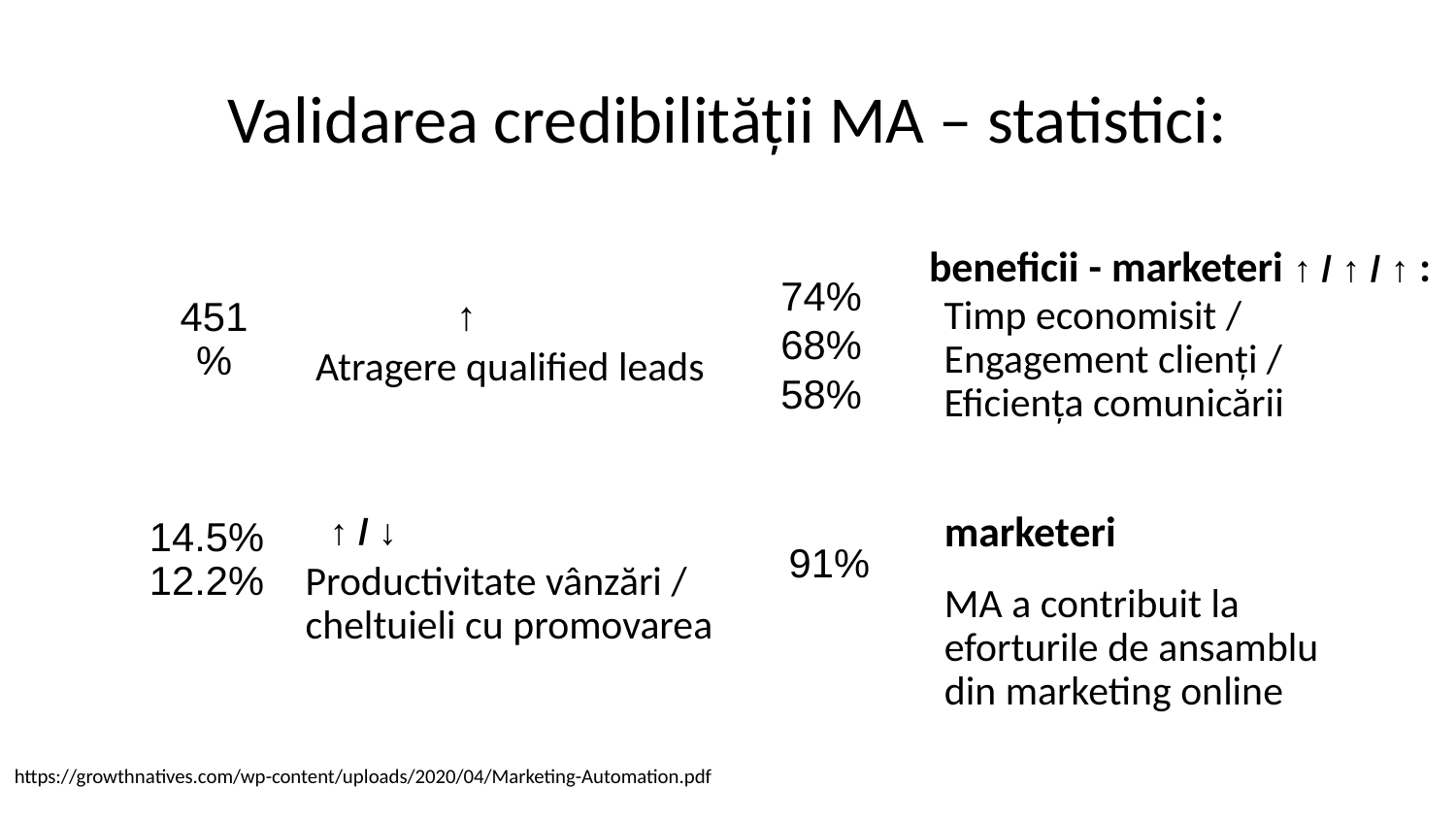

# Validarea credibilității MA – statistici:
beneficii - marketeri ↑ / ↑ / ↑ :
↑
74%
68%
58%
451%
Timp economisit /
Engagement clienți /
Eficiența comunicării
Atragere qualified leads
↑ / ↓
marketeri
14.5%
12.2%
91%
Productivitate vânzări / cheltuieli cu promovarea

MA a contribuit la eforturile de ansamblu din marketing online
https://growthnatives.com/wp-content/uploads/2020/04/Marketing-Automation.pdf